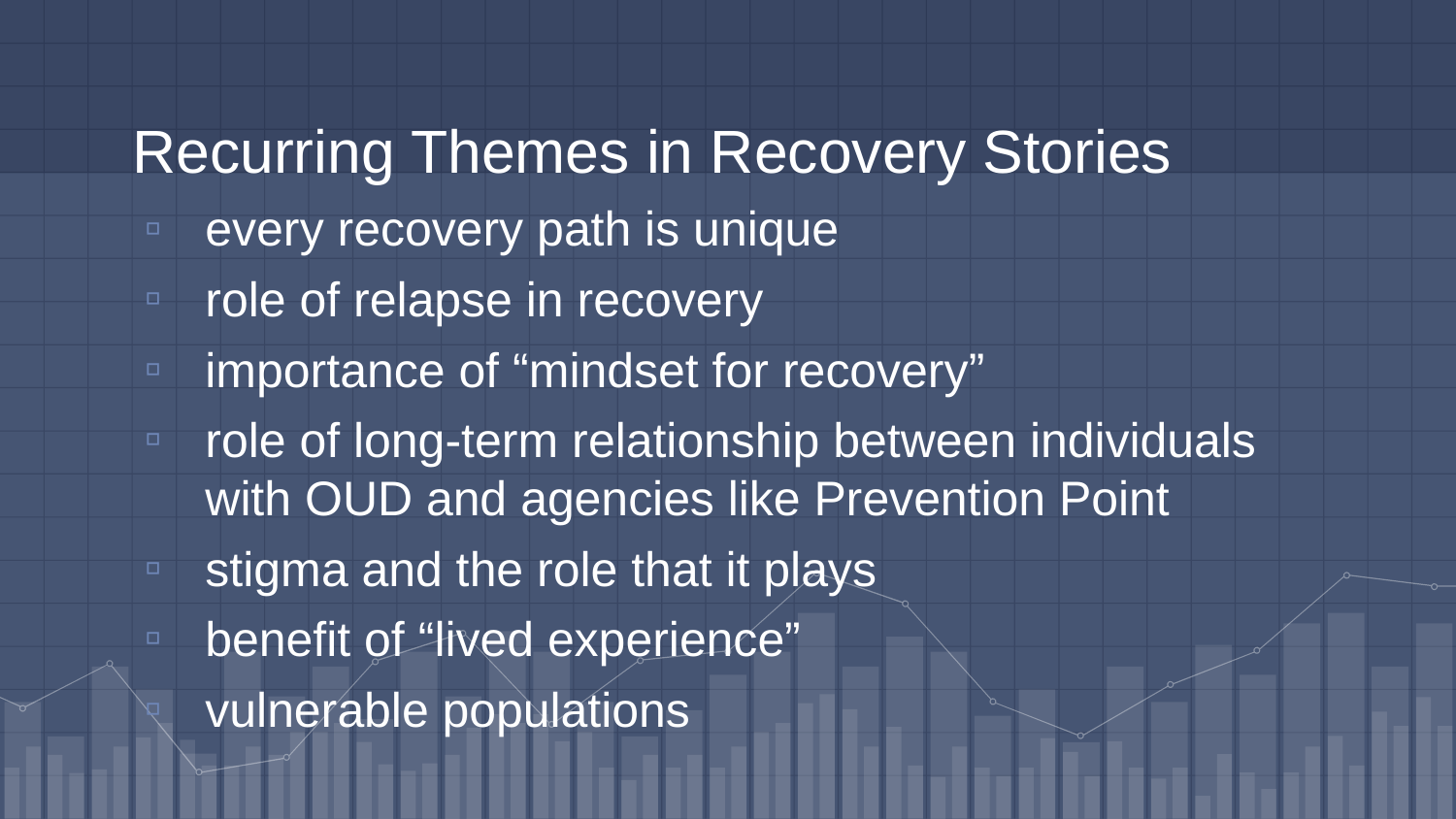

# Recurring Themes in Recovery Stories
every recovery path is unique
role of relapse in recovery
importance of “mindset for recovery”
role of long-term relationship between individuals with OUD and agencies like Prevention Point
stigma and the role that it plays
benefit of “lived experience”
vulnerable populations